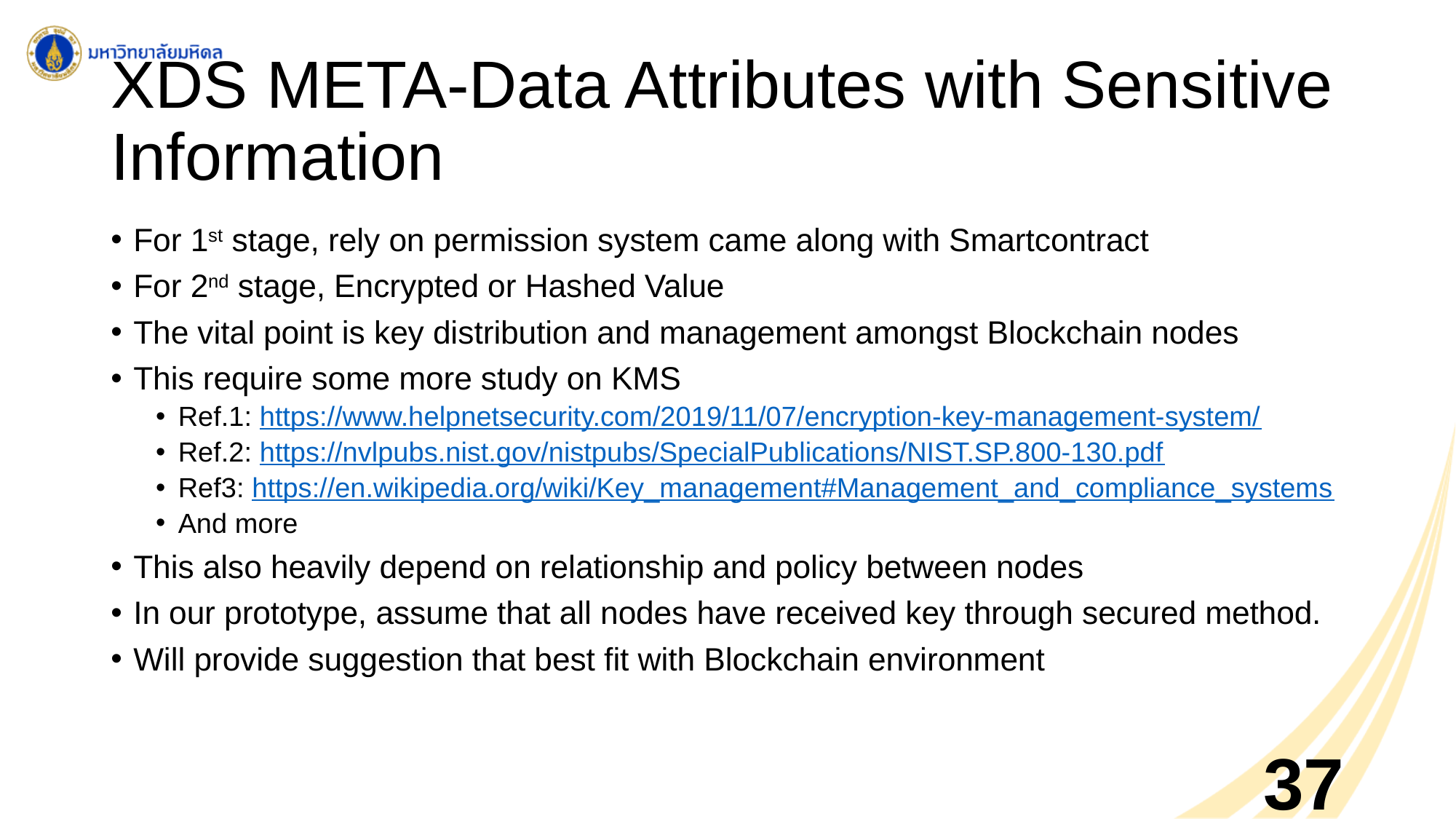

# XDS META-Data Attributes with Sensitive Information
For 1st stage, rely on permission system came along with Smartcontract
For 2nd stage, Encrypted or Hashed Value
The vital point is key distribution and management amongst Blockchain nodes
This require some more study on KMS
Ref.1: https://www.helpnetsecurity.com/2019/11/07/encryption-key-management-system/
Ref.2: https://nvlpubs.nist.gov/nistpubs/SpecialPublications/NIST.SP.800-130.pdf
Ref3: https://en.wikipedia.org/wiki/Key_management#Management_and_compliance_systems
And more
This also heavily depend on relationship and policy between nodes
In our prototype, assume that all nodes have received key through secured method.
Will provide suggestion that best fit with Blockchain environment
37